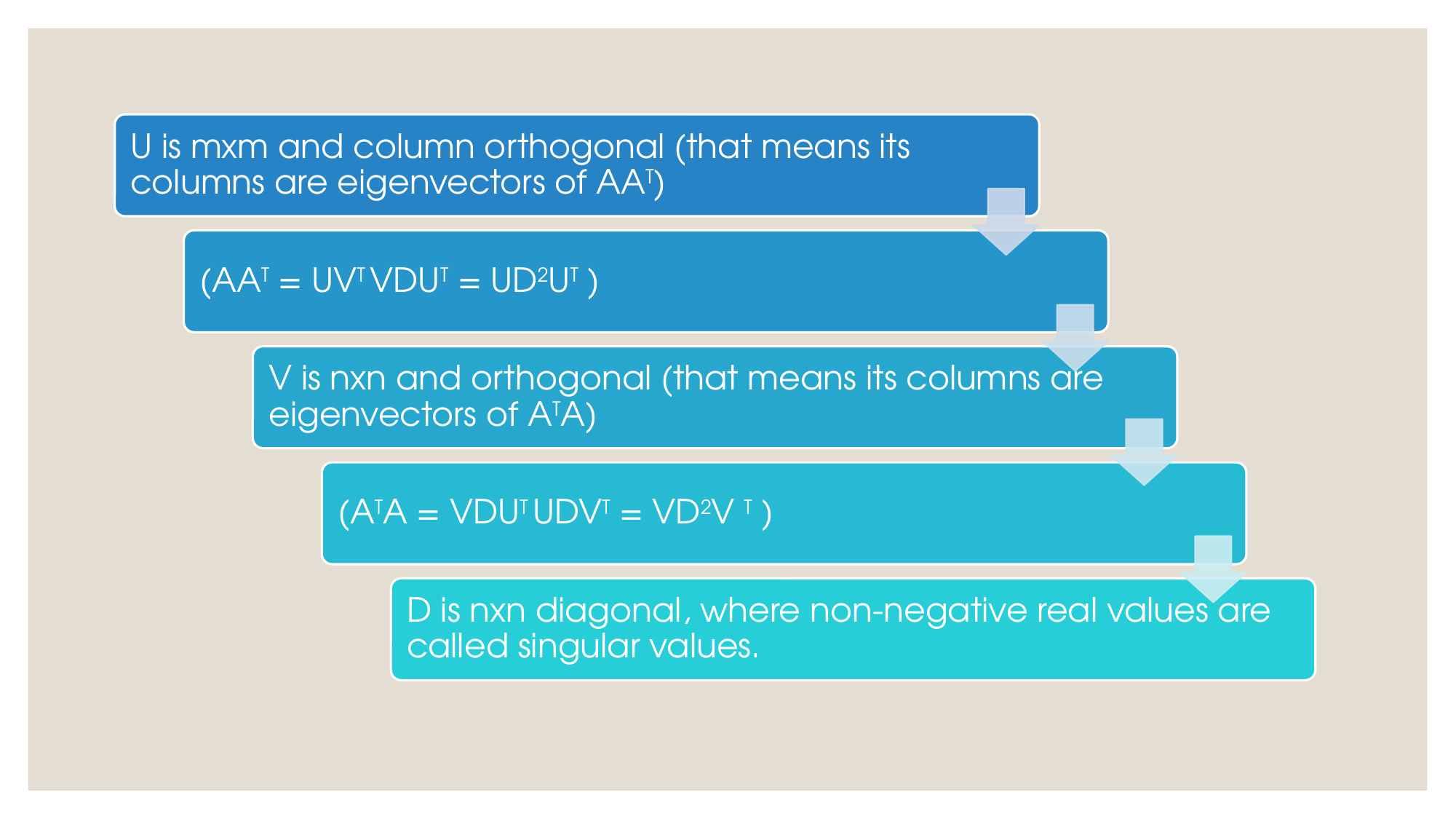

U is mxm and column orthogonal (that means its columns are eigenvectors of AAT)
(AAT = UVT VDUT = UD2UT )
V is nxn and orthogonal (that means its columns are eigenvectors of ATA)
(ATA = VDUT UDVT = VD2V T )
D is nxn diagonal, where non-negative real values are called singular values.